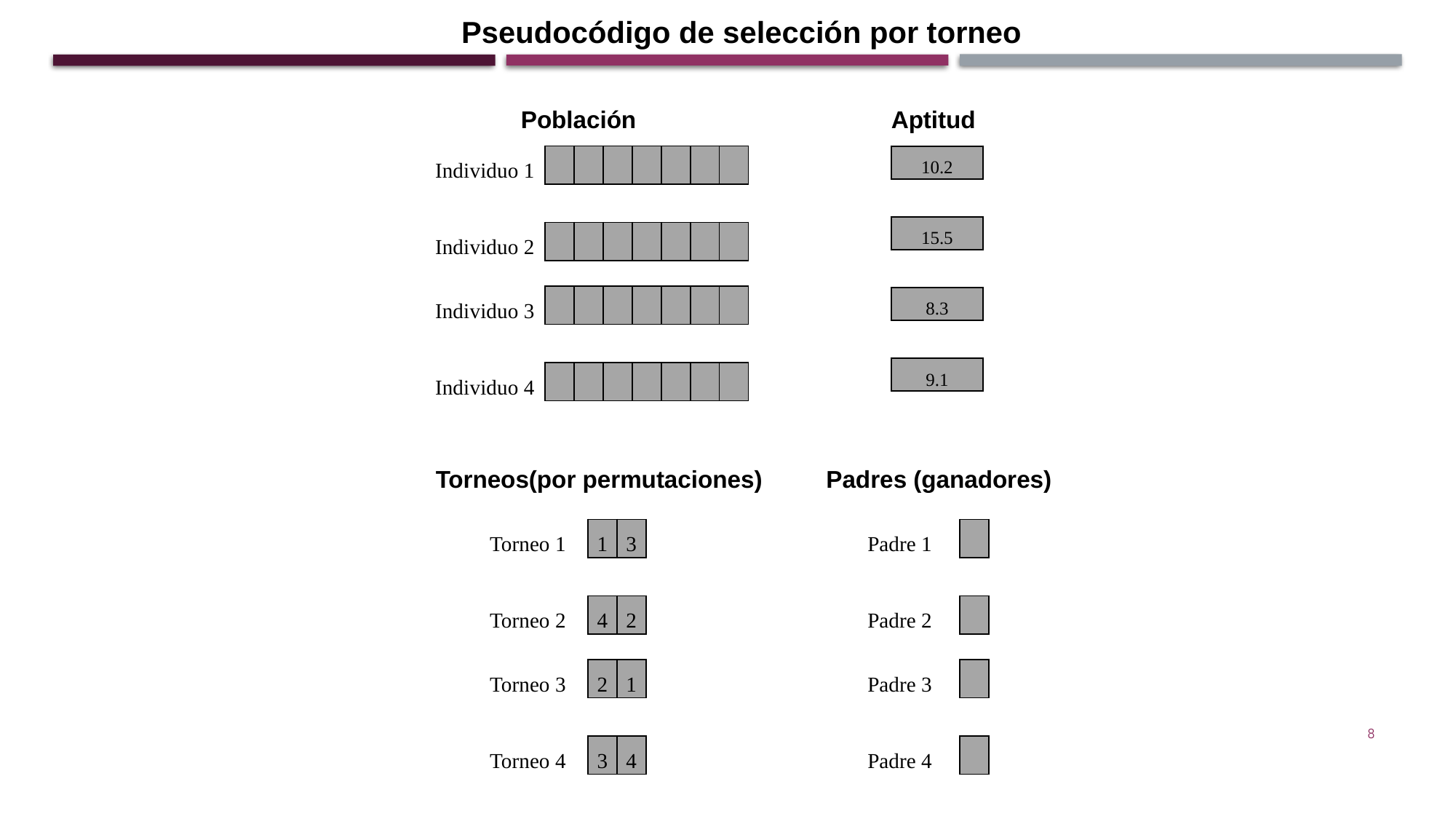

Pseudocódigo de selección por torneo

Población
Aptitud
| Individuo 1 |  |  |  |  |  |  |  |
| --- | --- | --- | --- | --- | --- | --- | --- |
|  |  |  |  |  |  |  |  |
| Individuo 2 |  |  |  |  |  |  |  |
|  |  |  |  |  |  |  |  |
| Individuo 3 |  |  |  |  |  |  |  |
|  |  |  |  |  |  |  |  |
| Individuo 4 |  |  |  |  |  |  |  |
| 10.2 |
| --- |
|  |
| 15.5 |
|  |
| 8.3 |
|  |
| 9.1 |
Torneos(por permutaciones)
Padres (ganadores)
| Torneo 1 | 1 | 3 |
| --- | --- | --- |
|  |  |  |
| Torneo 2 | 4 | 2 |
|  |  |  |
| Torneo 3 | 2 | 1 |
|  |  |  |
| Torneo 4 | 3 | 4 |
| Padre 1 |  |
| --- | --- |
|  |  |
| Padre 2 |  |
|  |  |
| Padre 3 |  |
|  |  |
| Padre 4 |  |
8